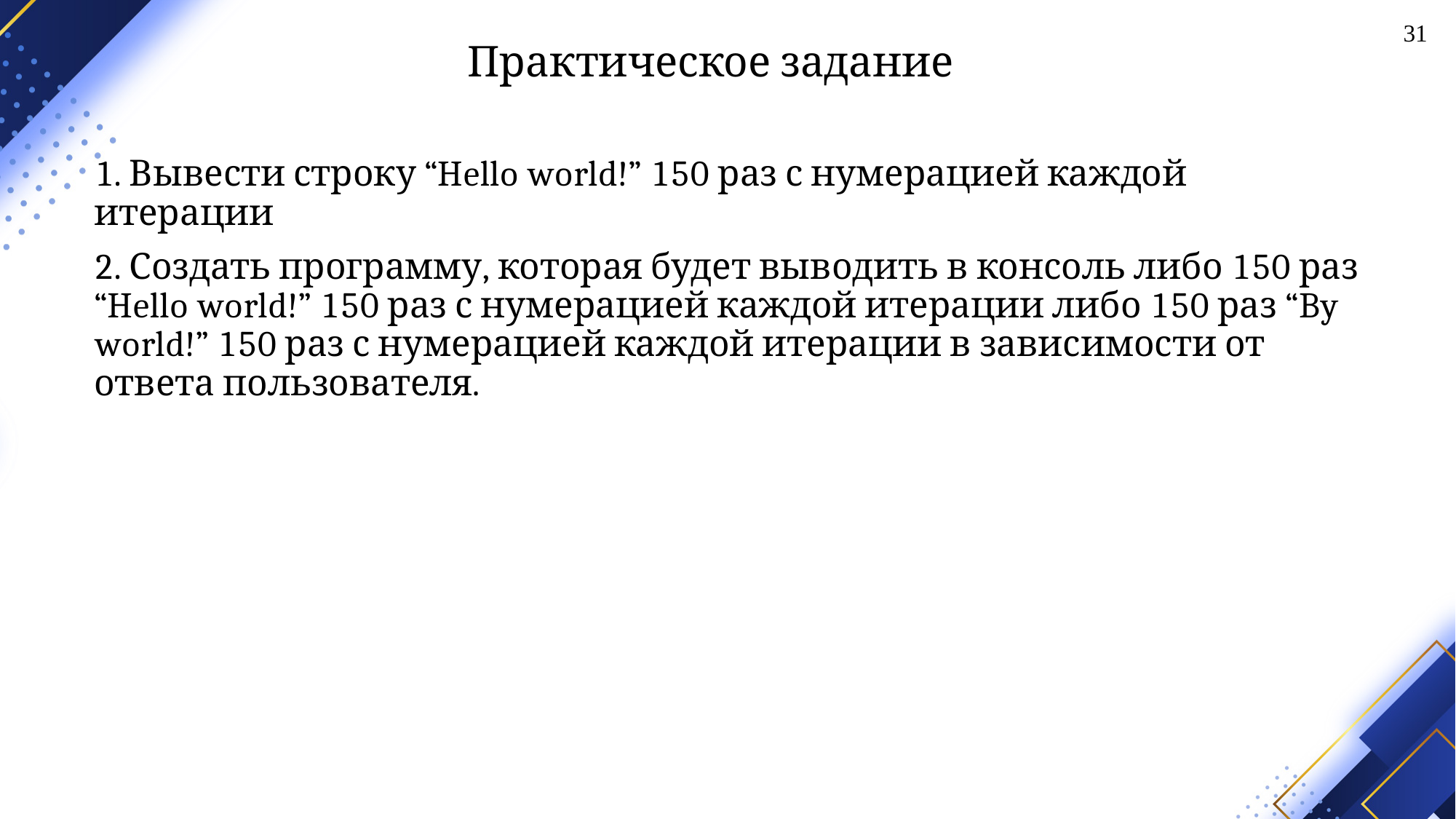

31
# Практическое задание
1. Вывести строку “Hello world!” 150 раз с нумерацией каждой итерации
2. Создать программу, которая будет выводить в консоль либо 150 раз “Hello world!” 150 раз с нумерацией каждой итерации либо 150 раз “By world!” 150 раз с нумерацией каждой итерации в зависимости от ответа пользователя.